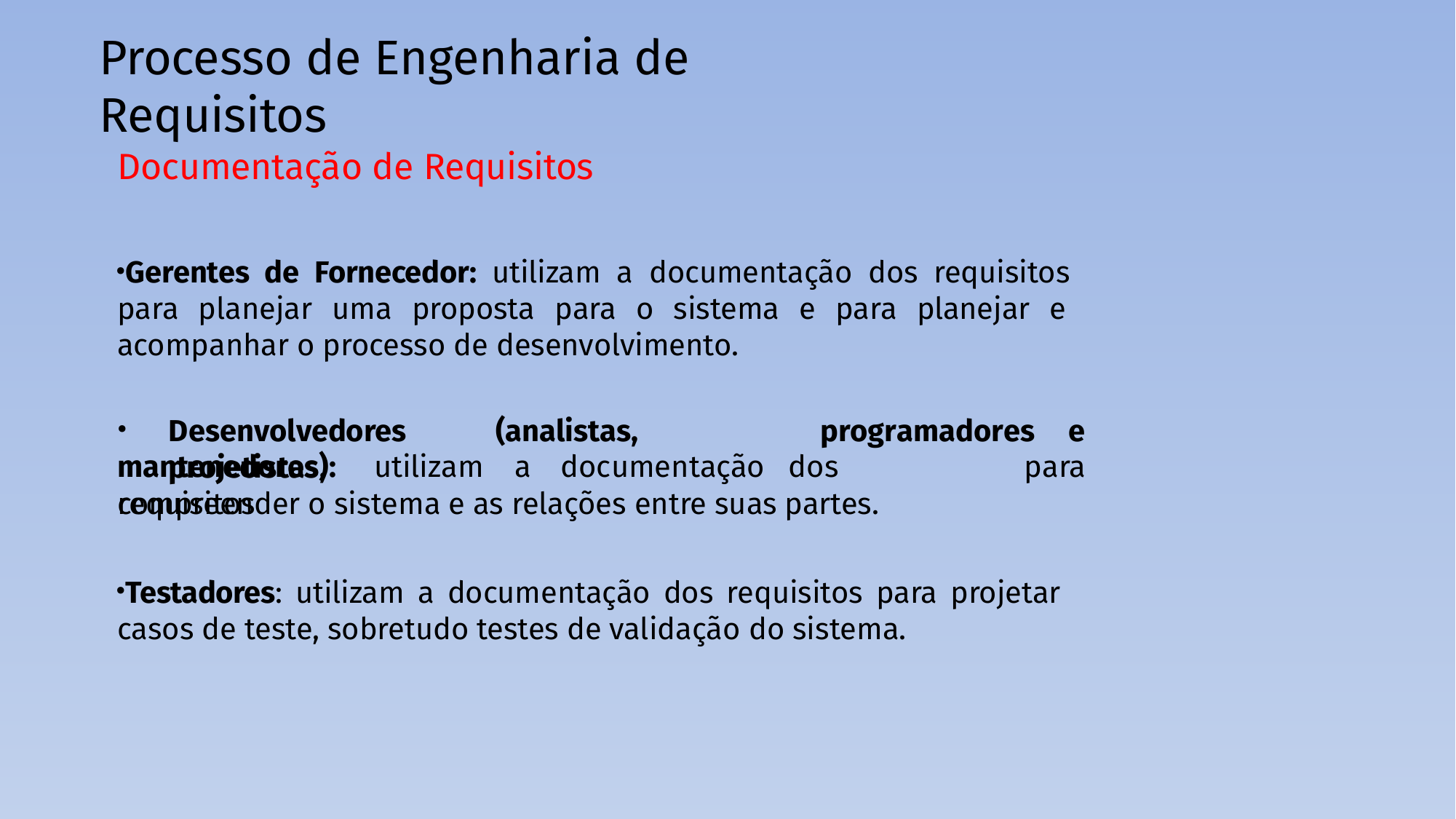

# Processo de Engenharia de Requisitos
Documentação de Requisitos

Gerentes de Fornecedor: utilizam a documentação dos requisitos  para planejar uma proposta para o sistema e para planejar e  acompanhar o processo de desenvolvimento.
Desenvolvedores	(analistas,	projetistas,
programadores	e
mantenedores):	utilizam	a	documentação	dos	requisitos
para
compreender o sistema e as relações entre suas partes.

Testadores: utilizam a documentação dos requisitos para projetar  casos de teste, sobretudo testes de validação do sistema.